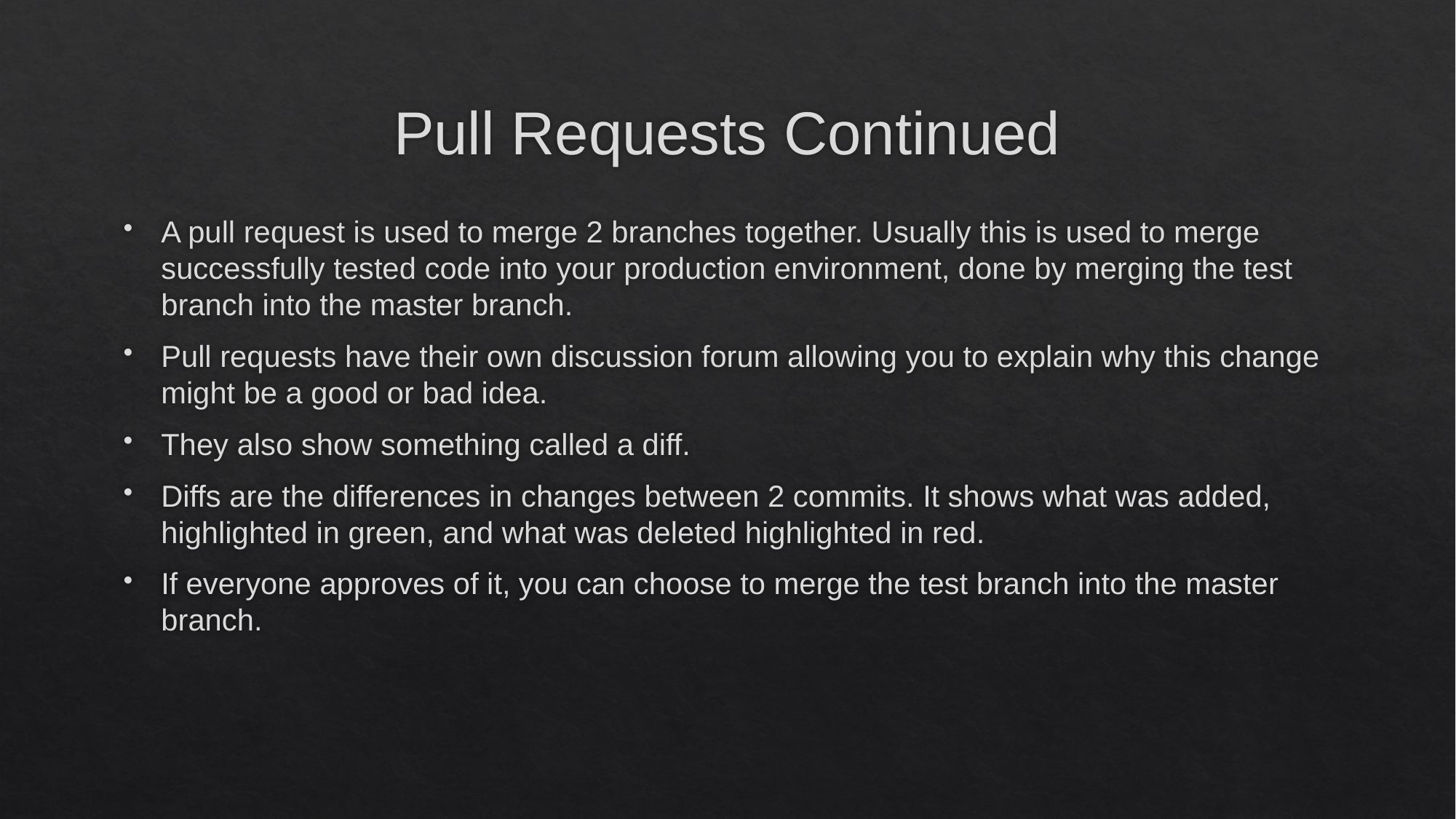

# Pull Requests Continued
A pull request is used to merge 2 branches together. Usually this is used to merge successfully tested code into your production environment, done by merging the test branch into the master branch.
Pull requests have their own discussion forum allowing you to explain why this change might be a good or bad idea.
They also show something called a diff.
Diffs are the differences in changes between 2 commits. It shows what was added, highlighted in green, and what was deleted highlighted in red.
If everyone approves of it, you can choose to merge the test branch into the master branch.